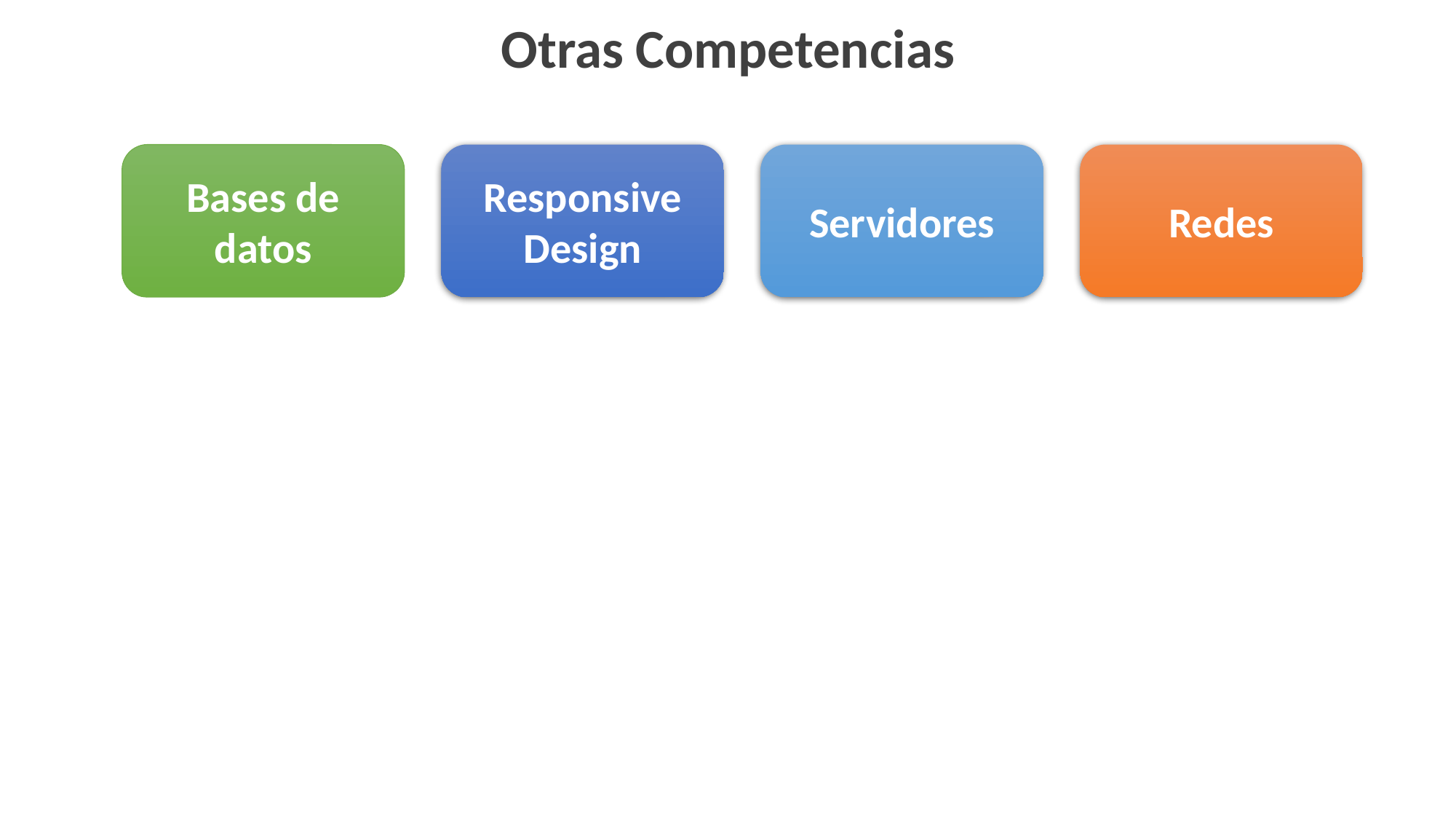

Otras Competencias
Responsive Design
Servidores
Redes
Bases de datos